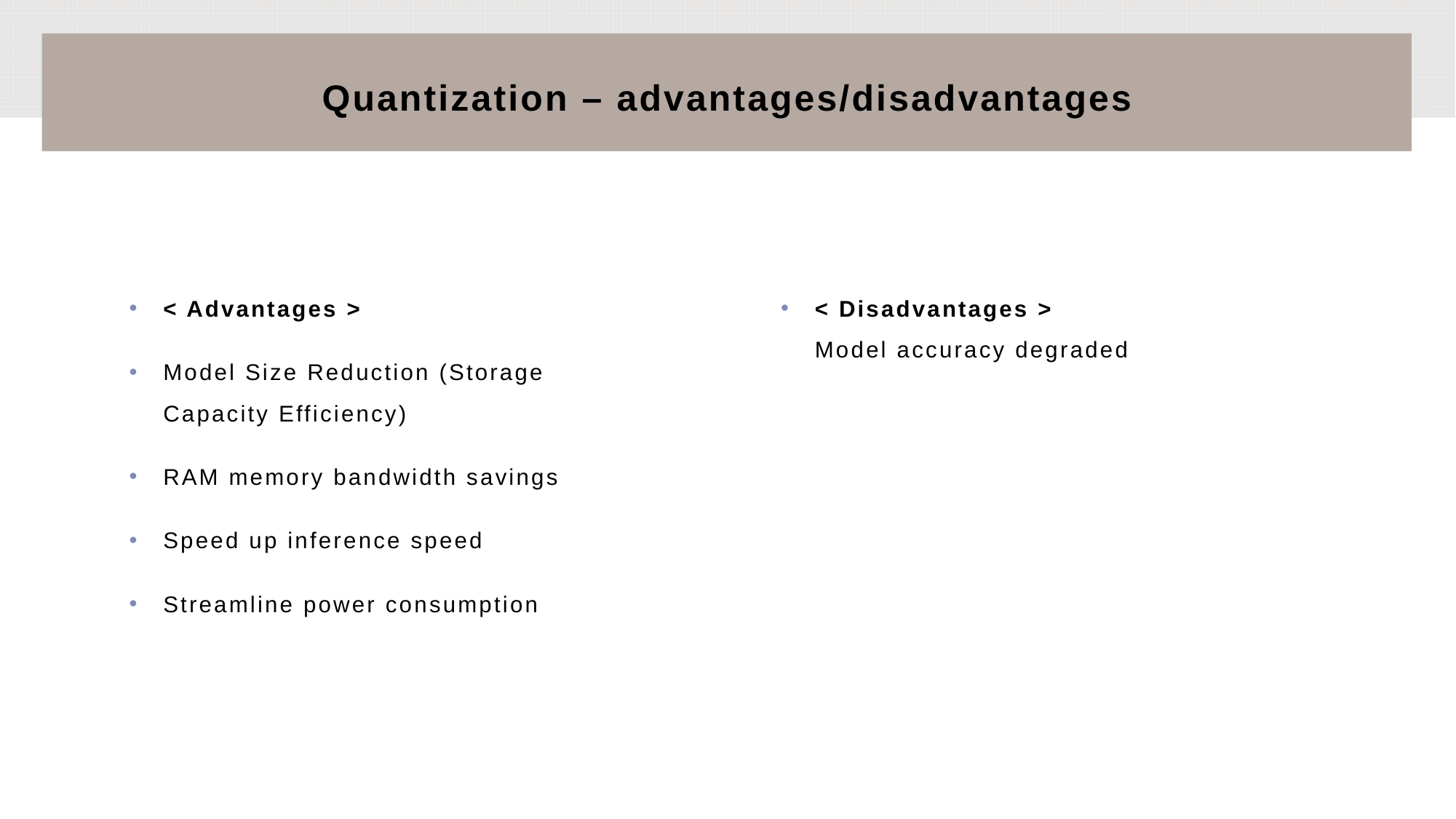

# Quantization – advantages/disadvantages
< Advantages >
Model Size Reduction (Storage Capacity Efficiency)
RAM memory bandwidth savings
Speed up inference speed
Streamline power consumption
< Disadvantages >
Model accuracy degraded